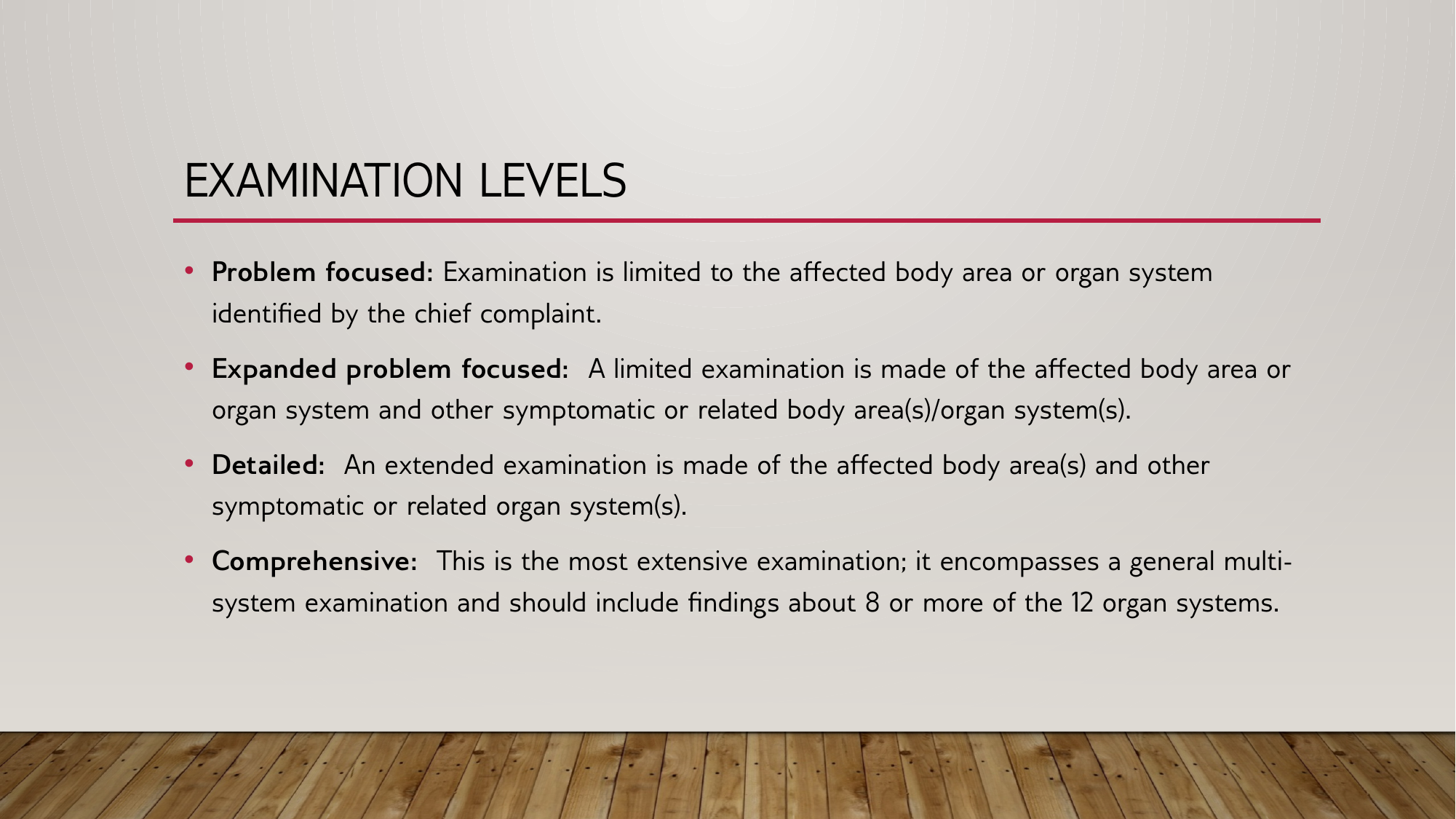

# Examination levels
Problem focused: Examination is limited to the affected body area or organ system identified by the chief complaint.
Expanded problem focused:  A limited examination is made of the affected body area or organ system and other symptomatic or related body area(s)/organ system(s).
Detailed:  An extended examination is made of the affected body area(s) and other symptomatic or related organ system(s).
Comprehensive:  This is the most extensive examination; it encompasses a general multi-system examination and should include findings about 8 or more of the 12 organ systems.